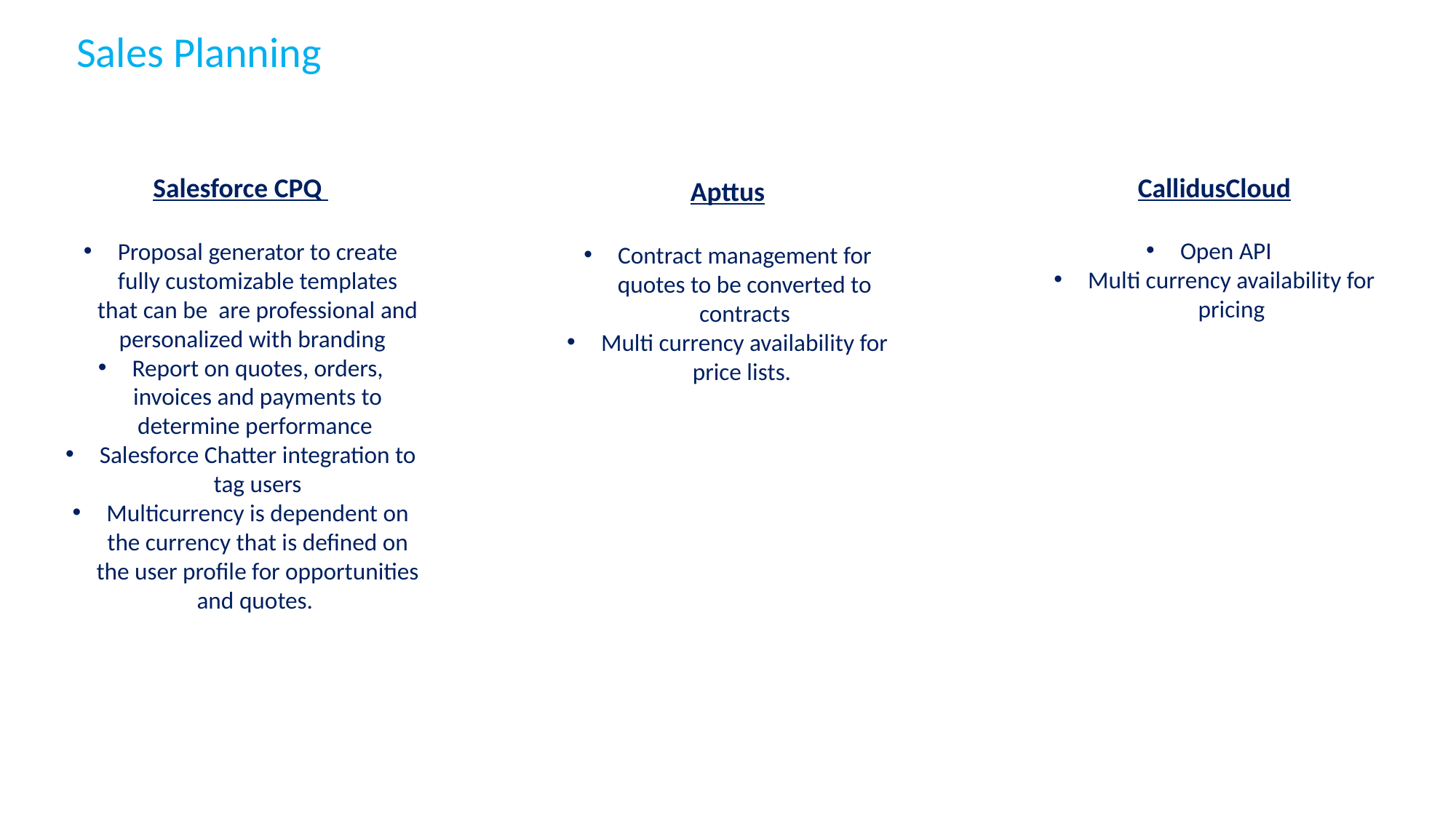

Sales Planning
Salesforce CPQ

Proposal generator to create fully customizable templates that can be  are professional and personalized with branding
Report on quotes, orders, invoices and payments to determine performance
Salesforce Chatter integration to tag users
Multicurrency is dependent on the currency that is defined on the user profile for opportunities and quotes.

Apttus

Contract management for quotes to be converted to contracts
Multi currency availability for price lists.

CallidusCloud

Open API
Multi currency availability for pricing